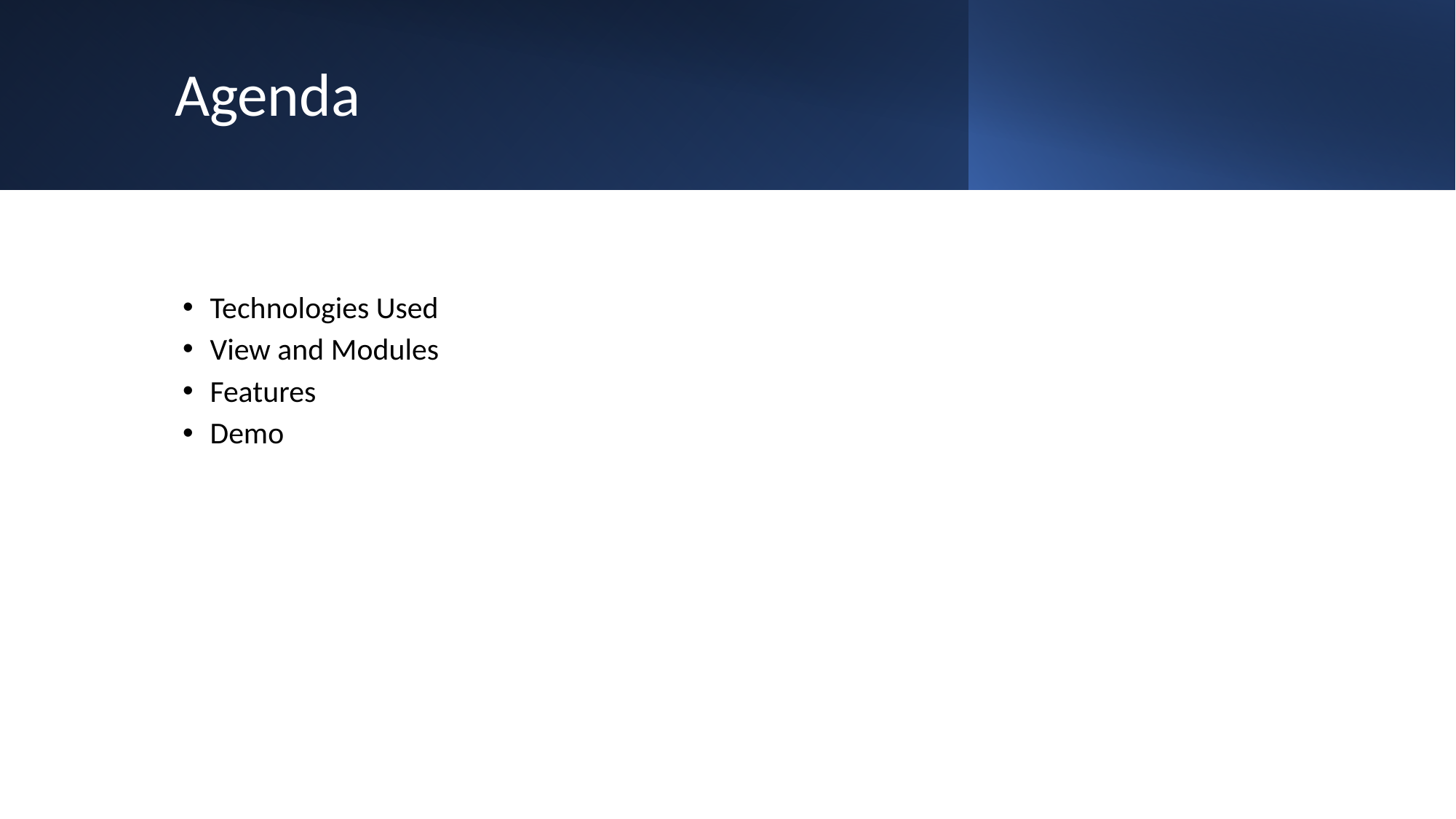

Agenda
Technologies Used
View and Modules
Features
Demo